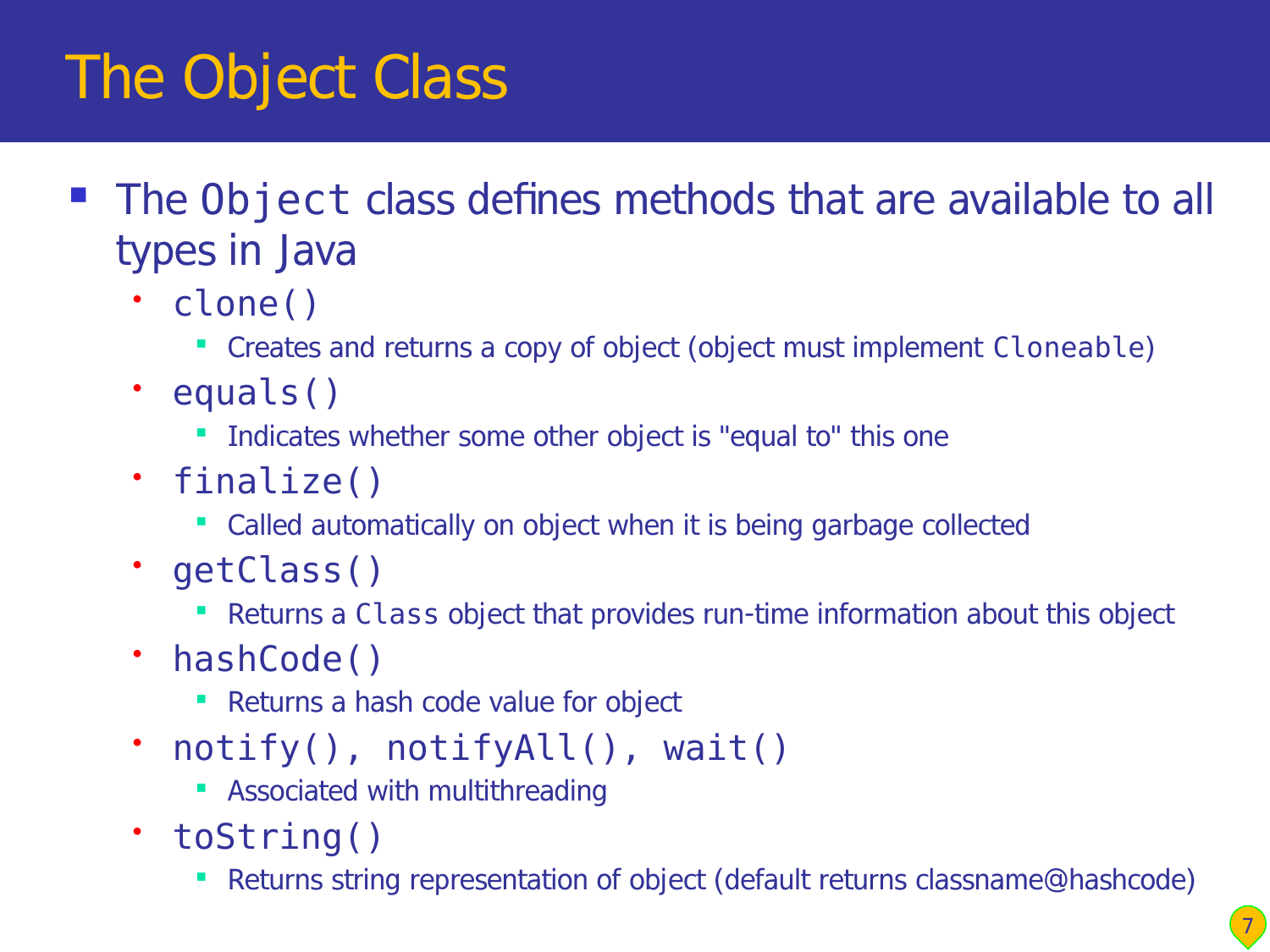

# The Object Class
The Object class defines methods that are available to all types in Java
clone()
Creates and returns a copy of object (object must implement Cloneable)
equals()
Indicates whether some other object is "equal to" this one
finalize()
Called automatically on object when it is being garbage collected
getClass()
Returns a Class object that provides run-time information about this object
hashCode()
Returns a hash code value for object
notify(), notifyAll(), wait()
Associated with multithreading
toString()
Returns string representation of object (default returns classname@hashcode)
7